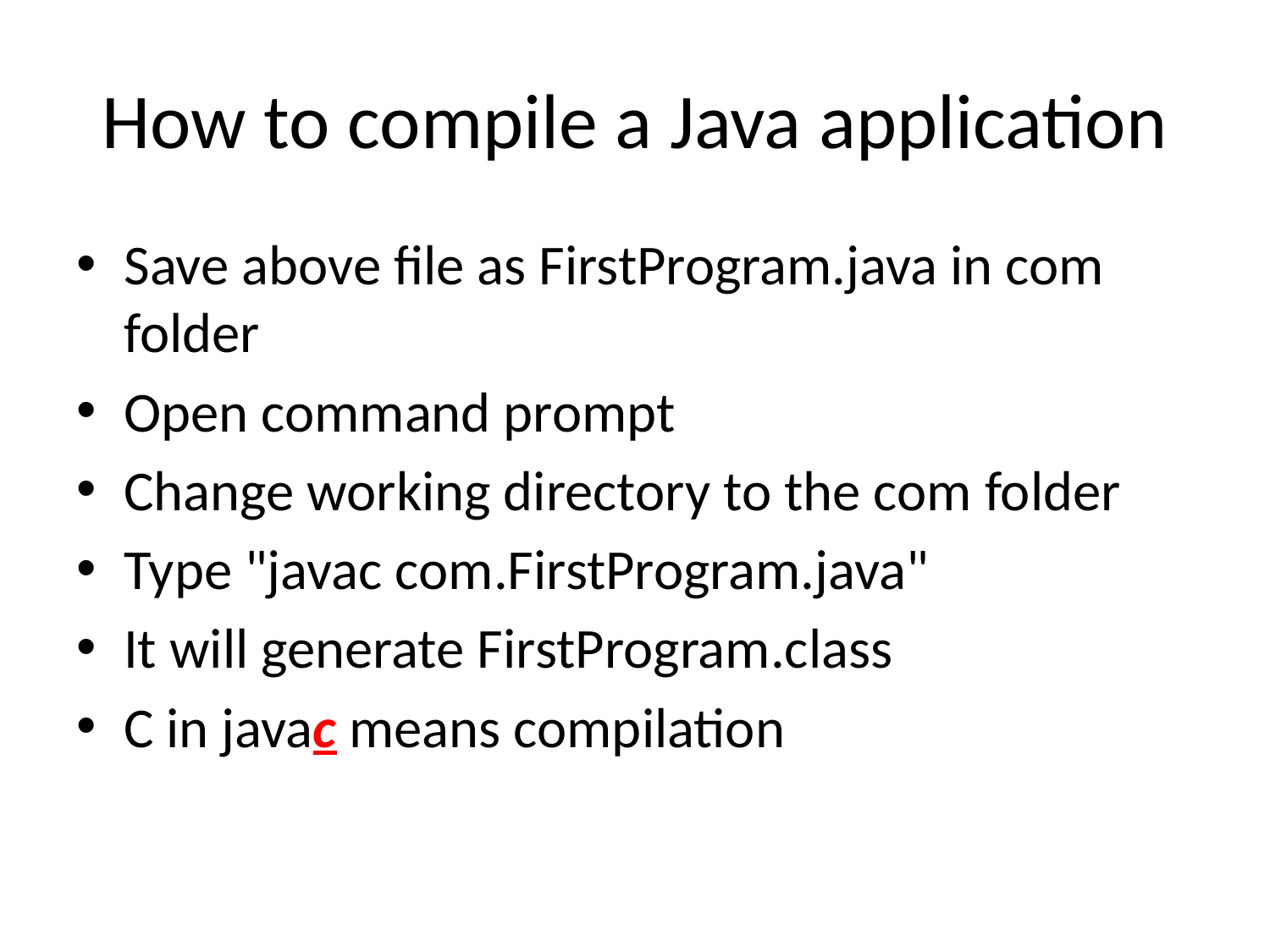

# How to compile a Java application
Save above file as FirstProgram.java in com folder
Open command prompt
Change working directory to the com folder
Type "javac com.FirstProgram.java"
It will generate FirstProgram.class
C in javac means compilation